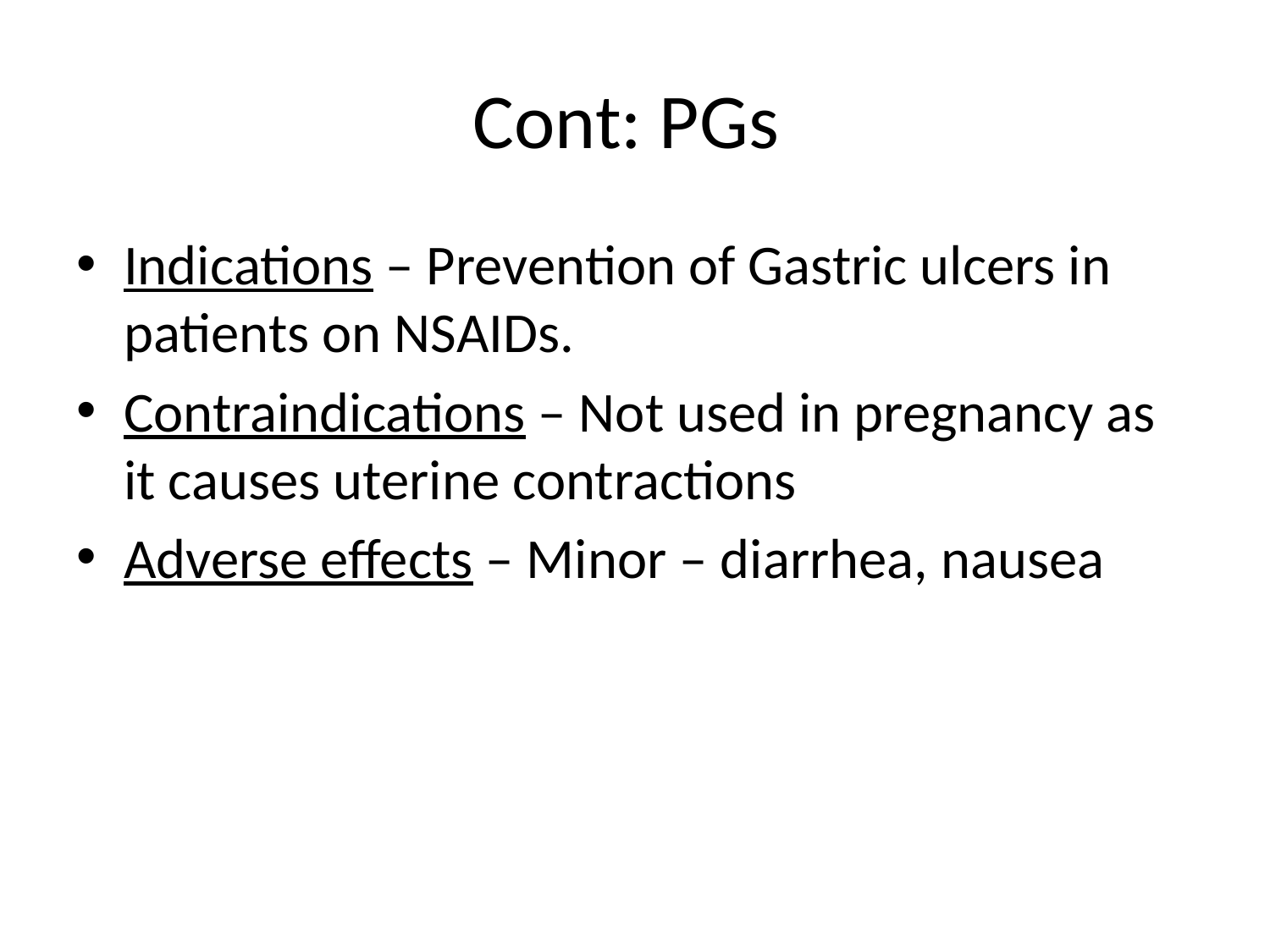

# Cont: PGs
Indications – Prevention of Gastric ulcers in patients on NSAIDs.
Contraindications – Not used in pregnancy as it causes uterine contractions
Adverse effects – Minor – diarrhea, nausea